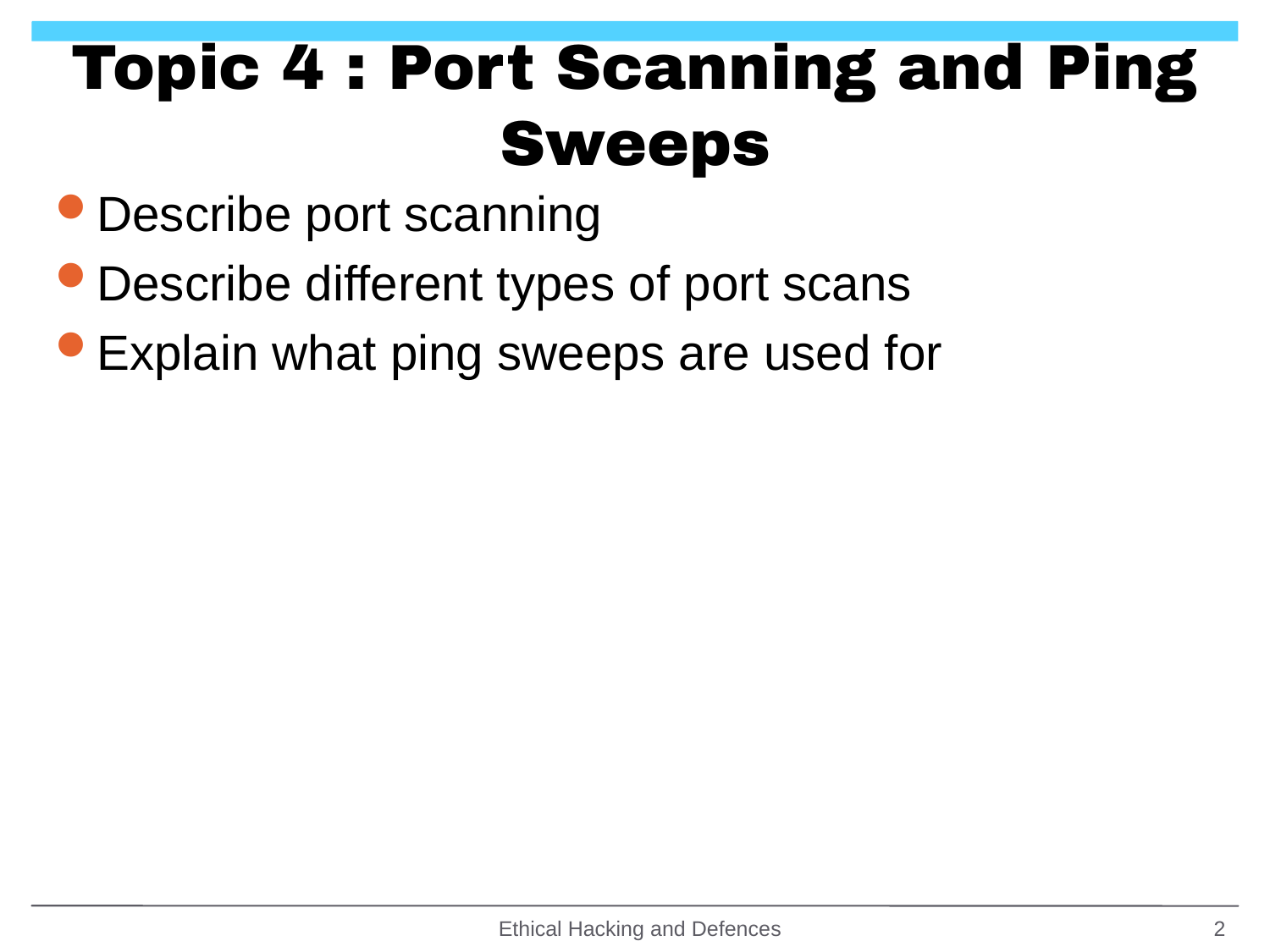

# Topic 4 : Port Scanning and Ping Sweeps
Describe port scanning
Describe different types of port scans
Explain what ping sweeps are used for

Ethical Hacking and Defences
2